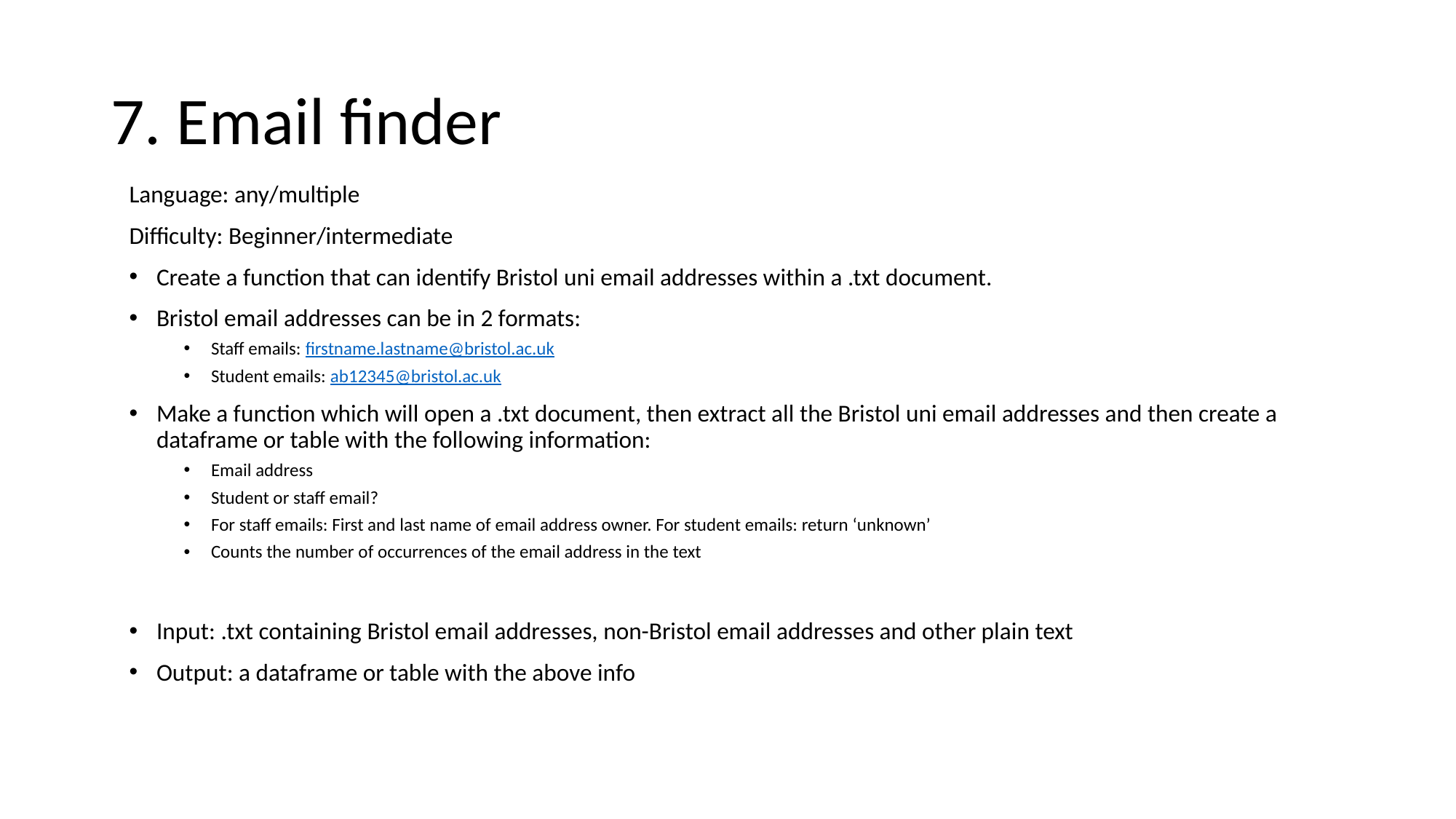

# 7. Email finder
Language: any/multiple
Difficulty: Beginner/intermediate
Create a function that can identify Bristol uni email addresses within a .txt document.
Bristol email addresses can be in 2 formats:
Staff emails: firstname.lastname@bristol.ac.uk
Student emails: ab12345@bristol.ac.uk
Make a function which will open a .txt document, then extract all the Bristol uni email addresses and then create a dataframe or table with the following information:
Email address
Student or staff email?
For staff emails: First and last name of email address owner. For student emails: return ‘unknown’
Counts the number of occurrences of the email address in the text

Input: .txt containing Bristol email addresses, non-Bristol email addresses and other plain text
Output: a dataframe or table with the above info